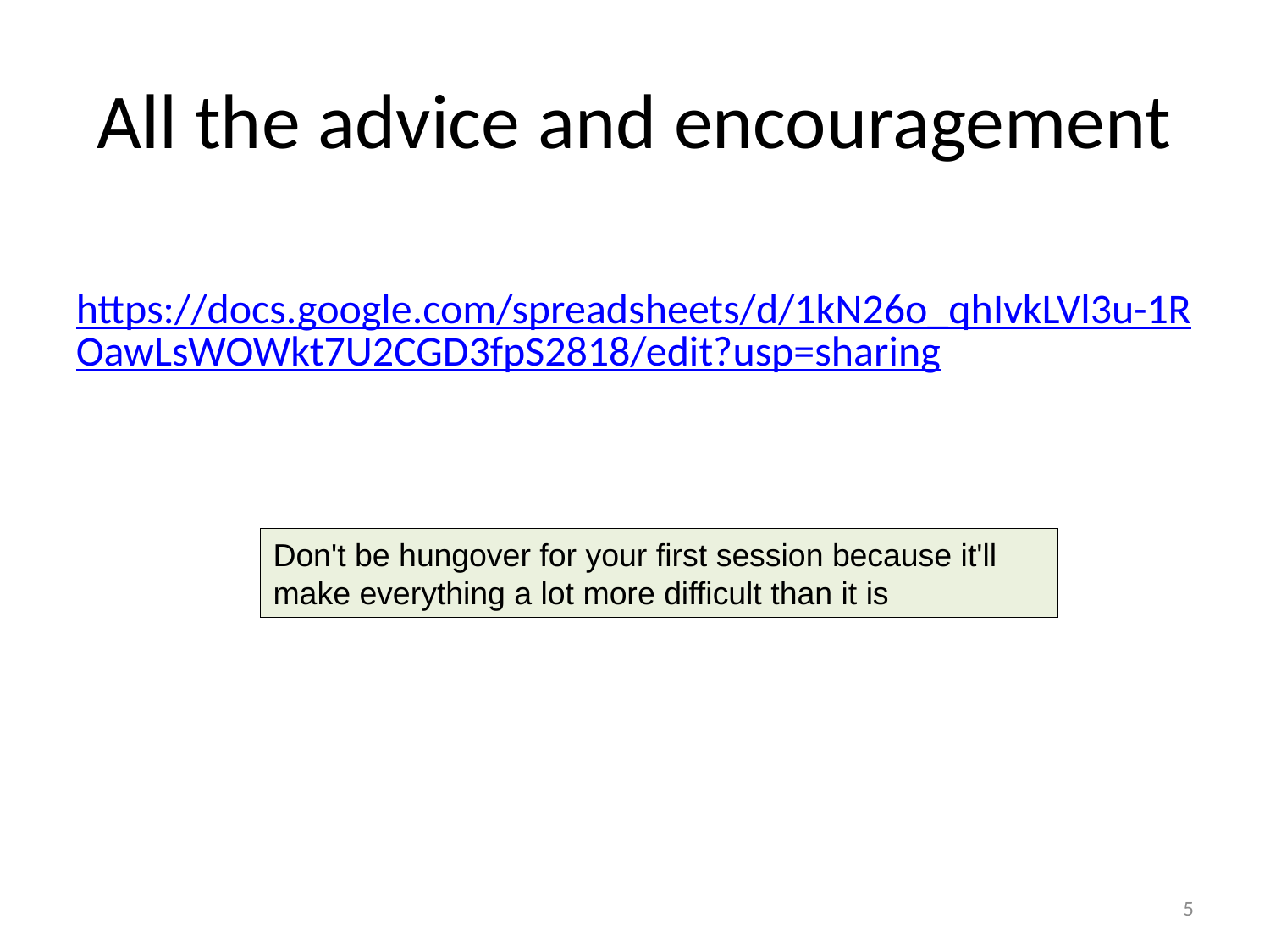

# All the advice and encouragement
https://docs.google.com/spreadsheets/d/1kN26o_qhIvkLVl3u-1ROawLsWOWkt7U2CGD3fpS2818/edit?usp=sharing
Don't be hungover for your first session because it'll make everything a lot more difficult than it is
5